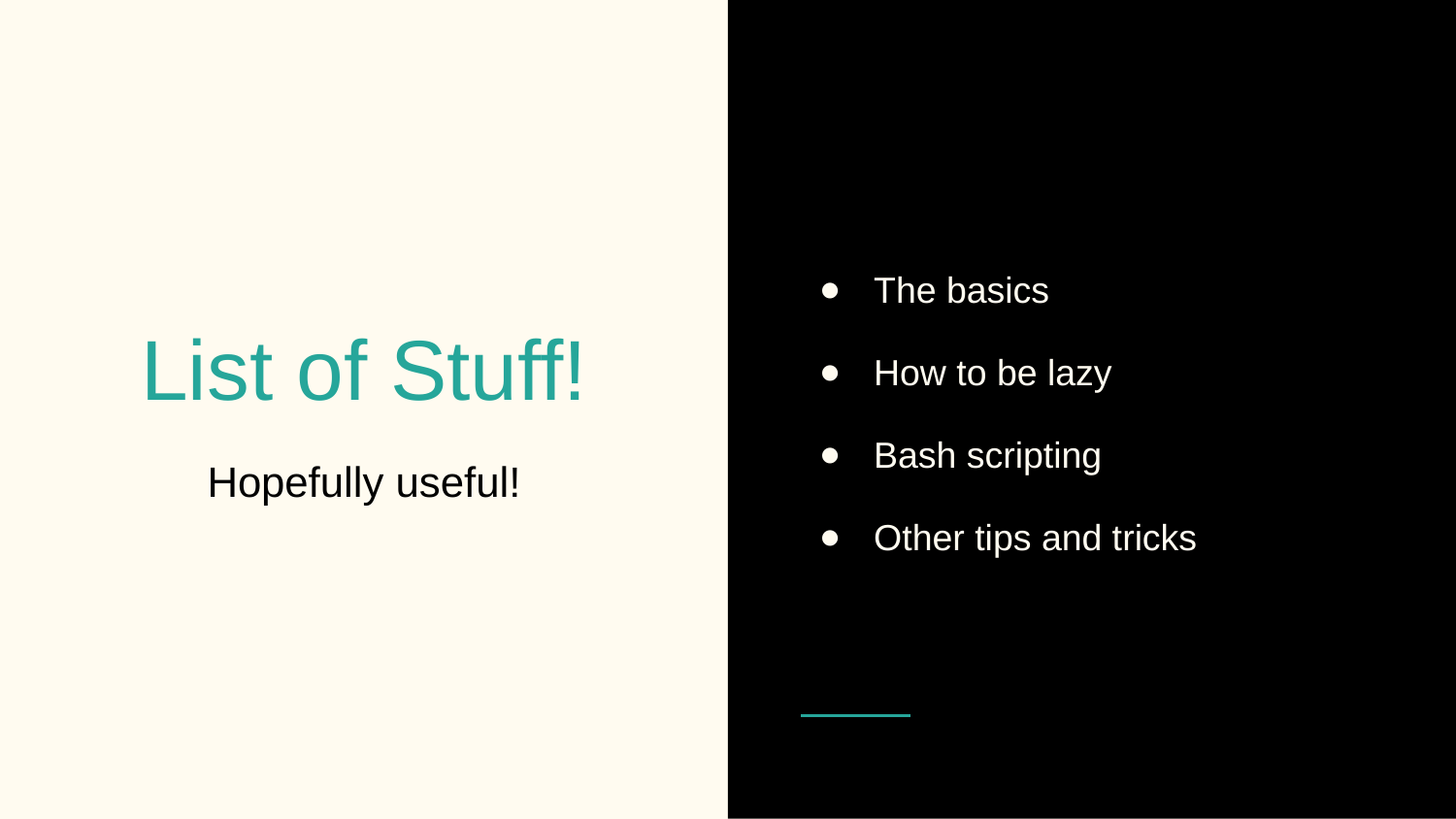

The basics
How to be lazy
Bash scripting
Other tips and tricks
# List of Stuff!
Hopefully useful!